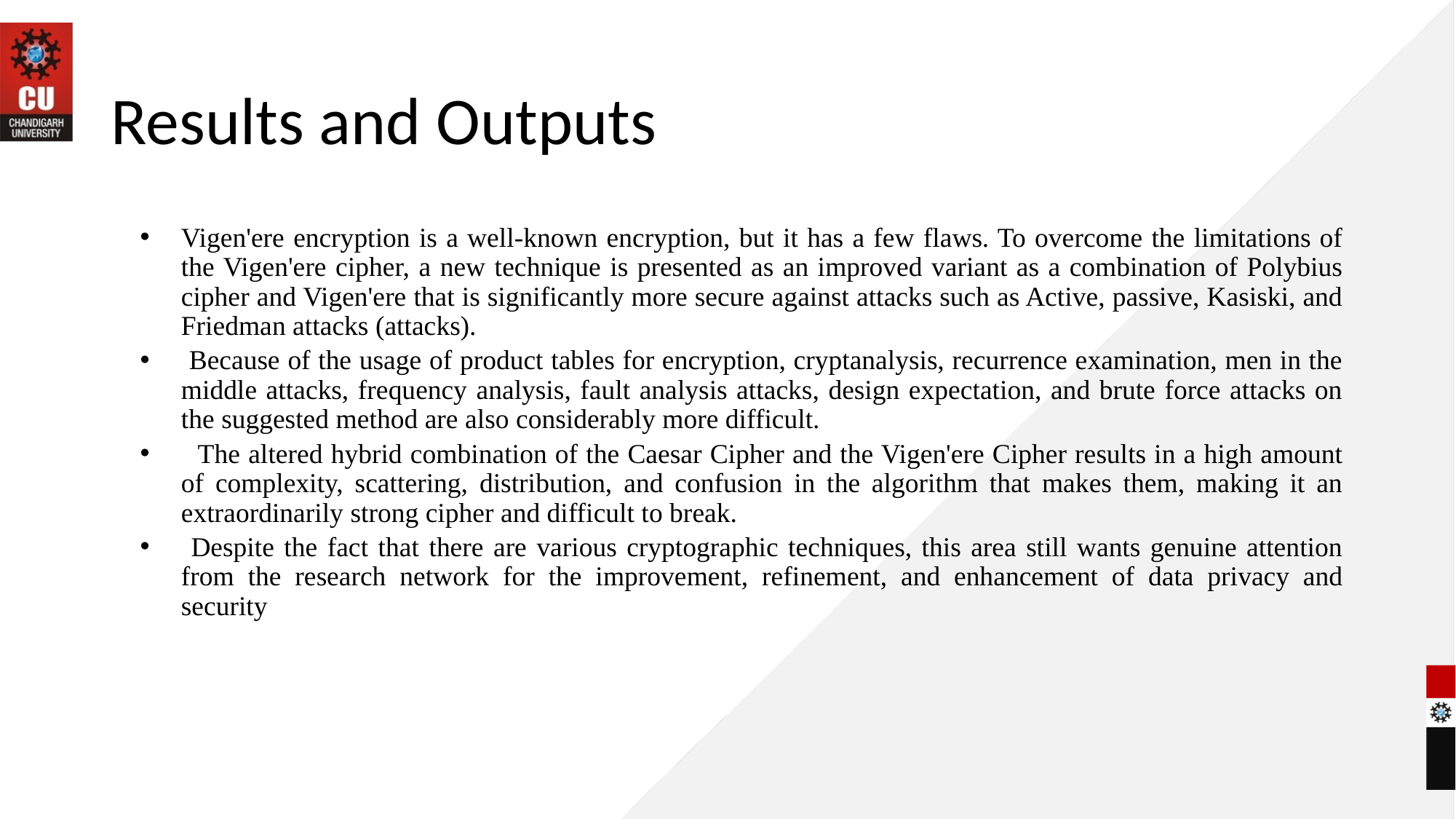

# Results and Outputs
Vigen'ere encryption is a well-known encryption, but it has a few flaws. To overcome the limitations of the Vigen'ere cipher, a new technique is presented as an improved variant as a combination of Polybius cipher and Vigen'ere that is significantly more secure against attacks such as Active, passive, Kasiski, and Friedman attacks (attacks).
 Because of the usage of product tables for encryption, cryptanalysis, recurrence examination, men in the middle attacks, frequency analysis, fault analysis attacks, design expectation, and brute force attacks on the suggested method are also considerably more difficult.
  The altered hybrid combination of the Caesar Cipher and the Vigen'ere Cipher results in a high amount of complexity, scattering, distribution, and confusion in the algorithm that makes them, making it an extraordinarily strong cipher and difficult to break.
 Despite the fact that there are various cryptographic techniques, this area still wants genuine attention from the research network for the improvement, refinement, and enhancement of data privacy and security
19